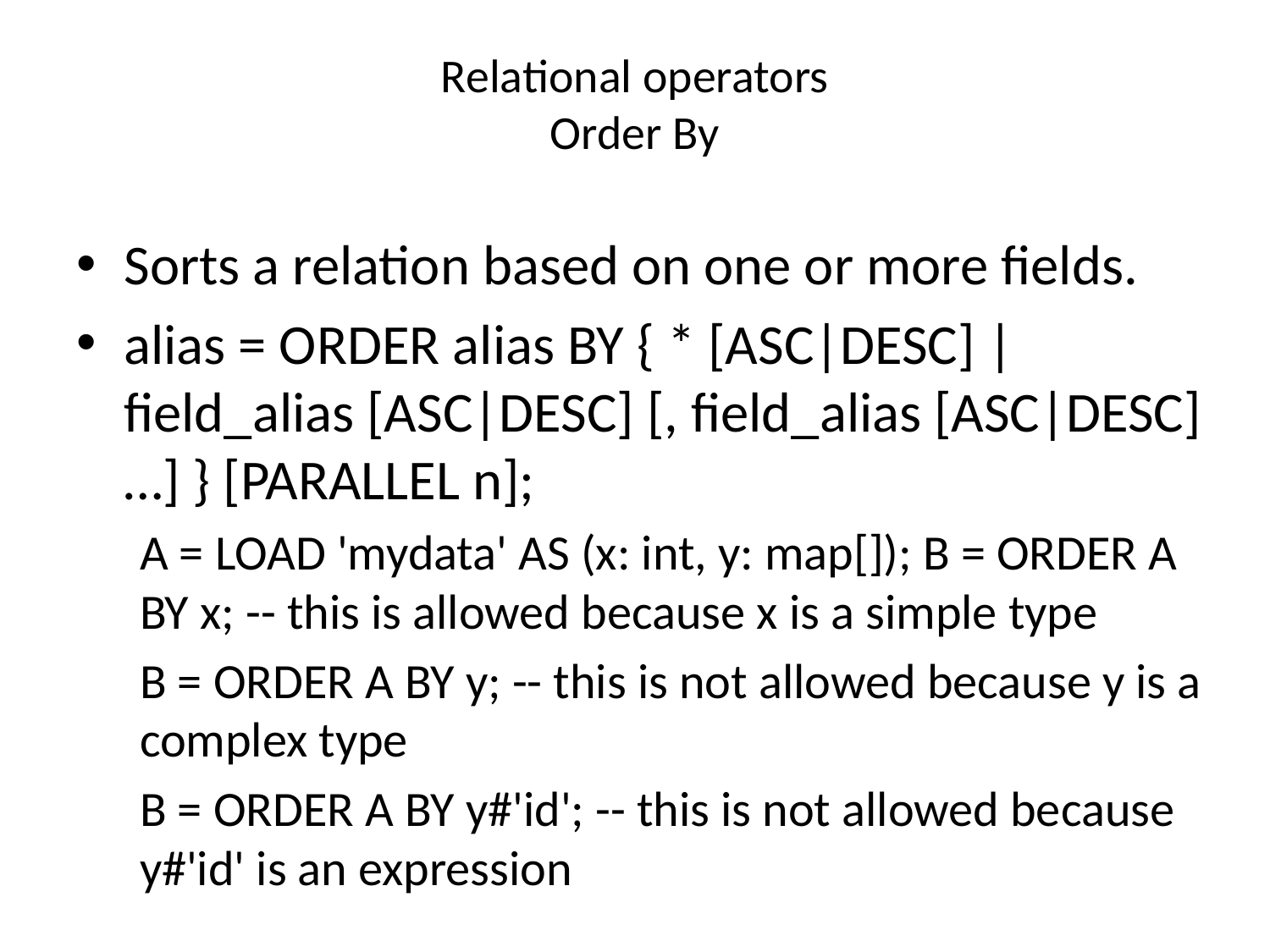

# Relational operators Order By
Sorts a relation based on one or more fields.
alias = ORDER alias BY { * [ASC|DESC] | field_alias [ASC|DESC] [, field_alias [ASC|DESC] …] } [PARALLEL n];
A = LOAD 'mydata' AS (x: int, y: map[]); B = ORDER A BY x; -- this is allowed because x is a simple type
B = ORDER A BY y; -- this is not allowed because y is a complex type
B = ORDER A BY y#'id'; -- this is not allowed because y#'id' is an expression